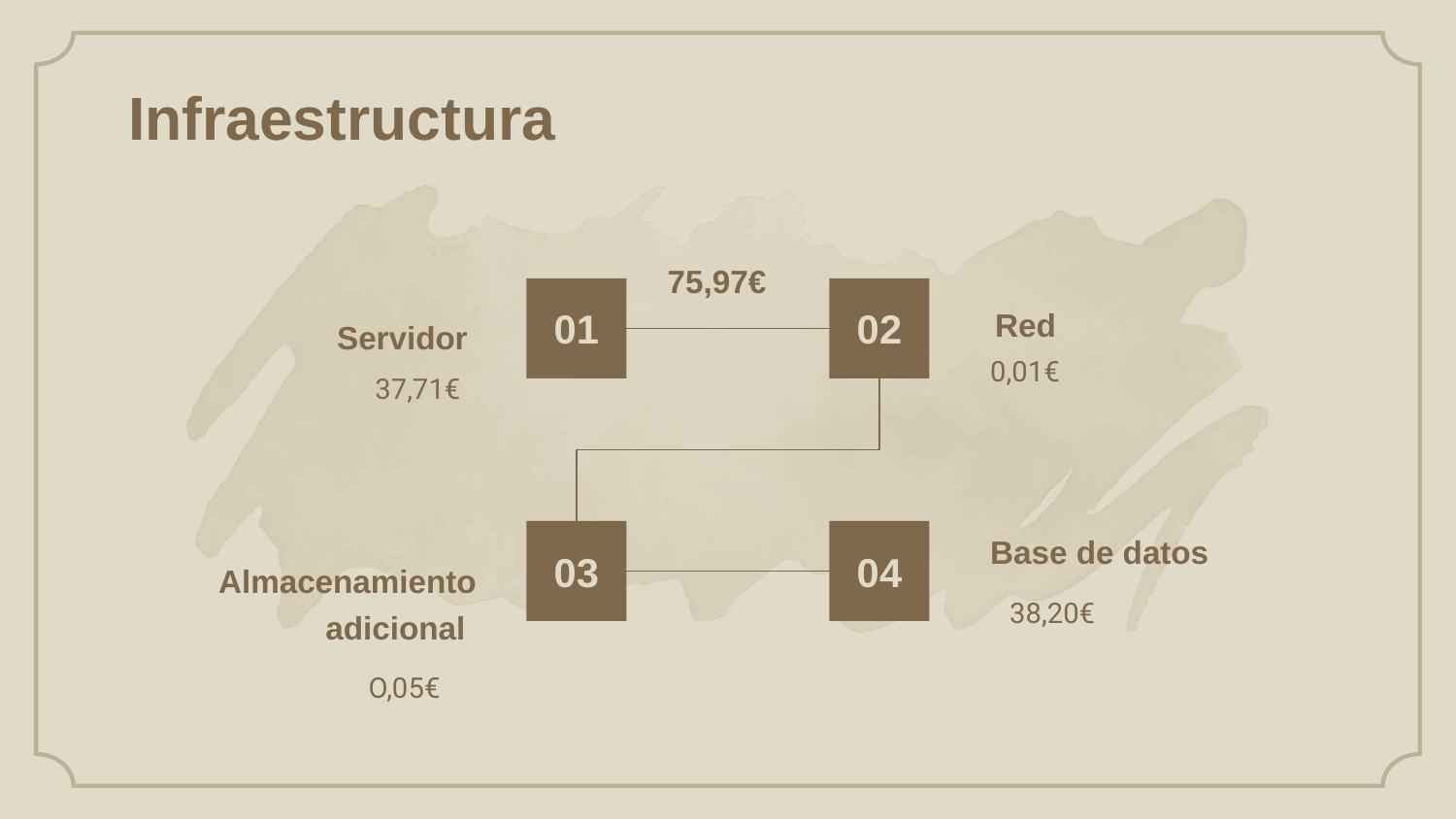

# Infraestructura
75,97€
01
02
Red
Servidor
0,01€
37,71€
Base de datos
03
04
Almacenamiento adicional
38,20€
O,05€